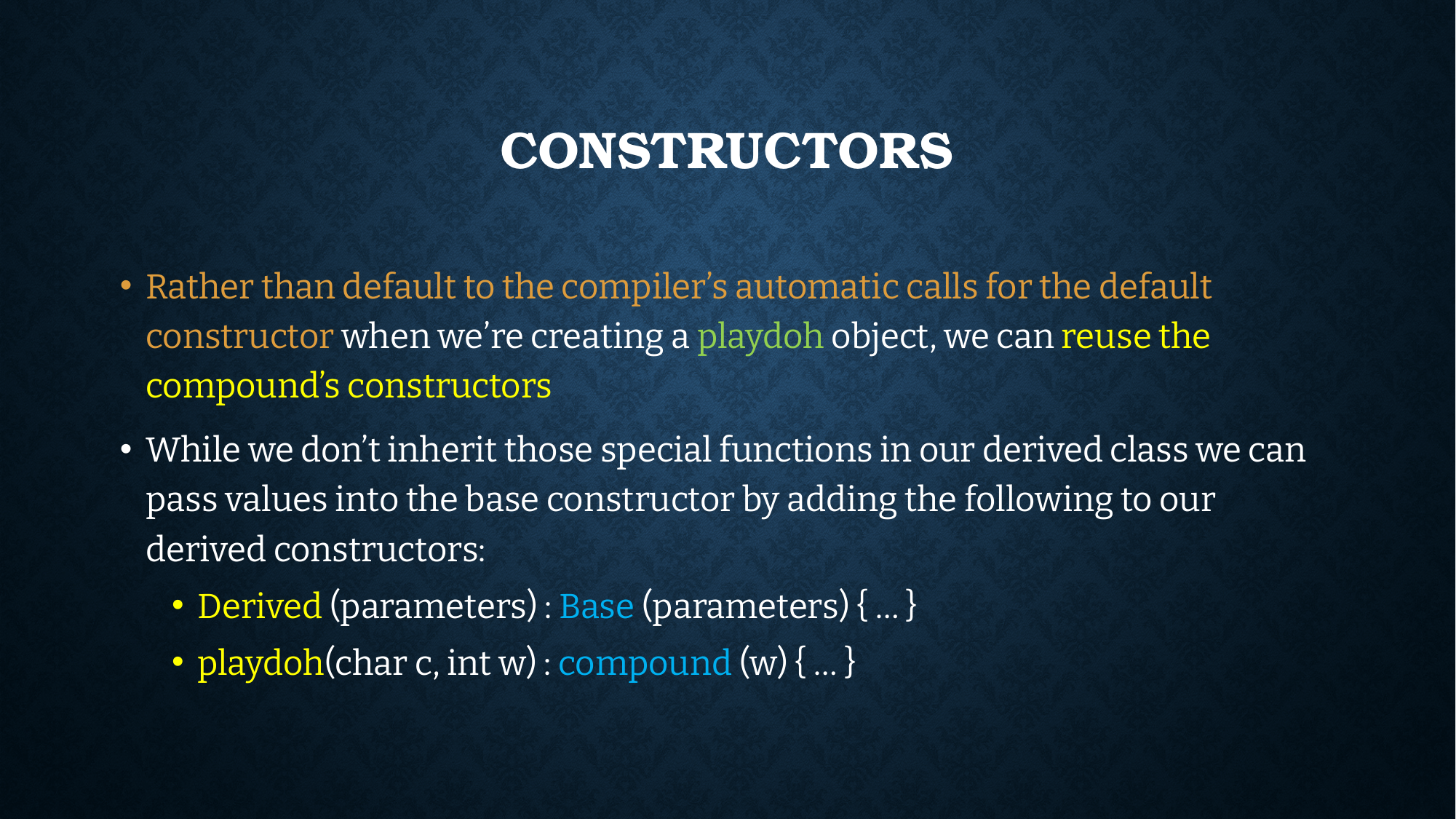

# Constructors
Rather than default to the compiler’s automatic calls for the default constructor when we’re creating a playdoh object, we can reuse the compound’s constructors
While we don’t inherit those special functions in our derived class we can pass values into the base constructor by adding the following to our derived constructors:
Derived (parameters) : Base (parameters) { … }
playdoh(char c, int w) : compound (w) { … }